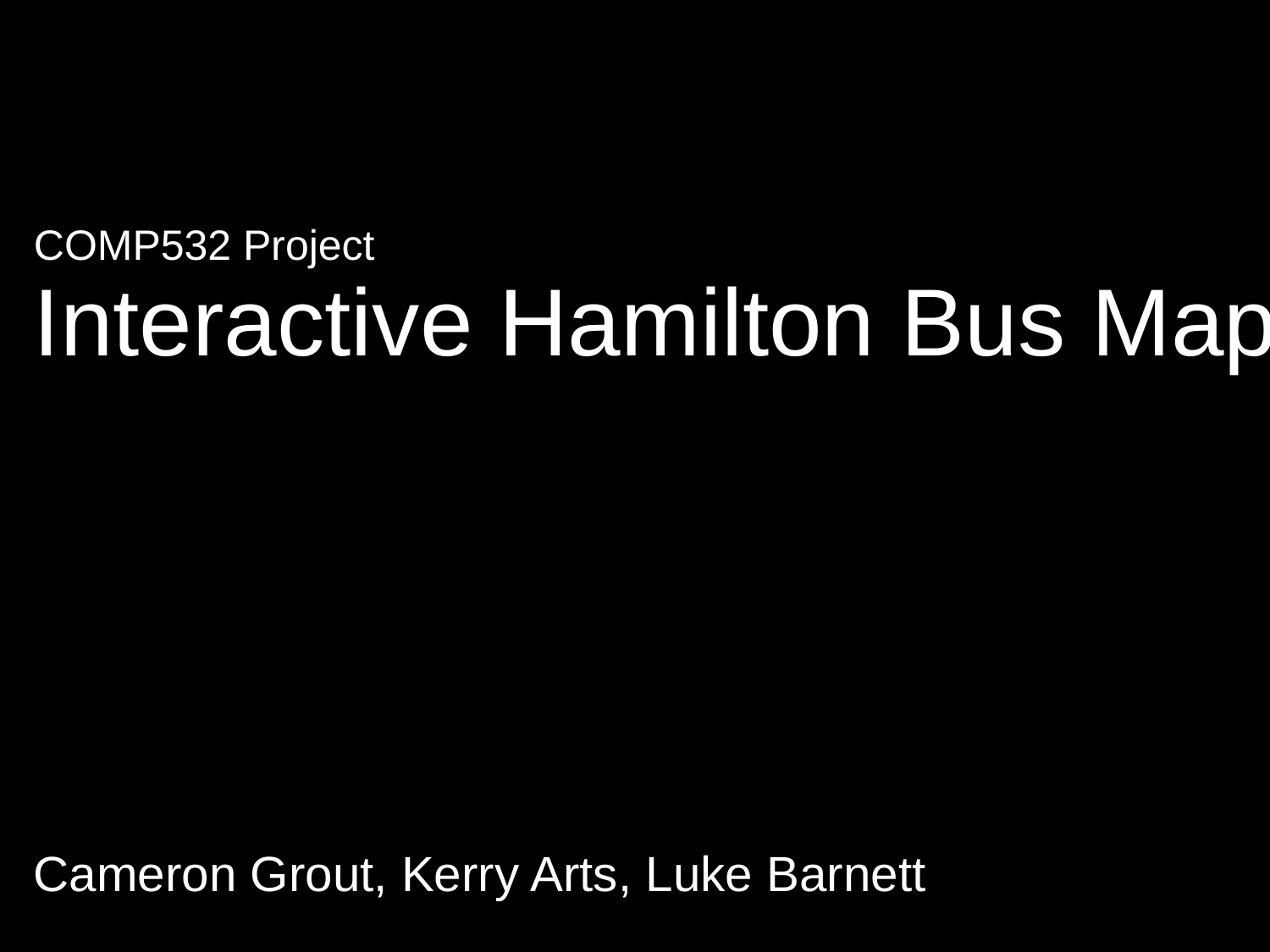

COMP532 Project
# Interactive Hamilton Bus Map
Cameron Grout, Kerry Arts, Luke Barnett